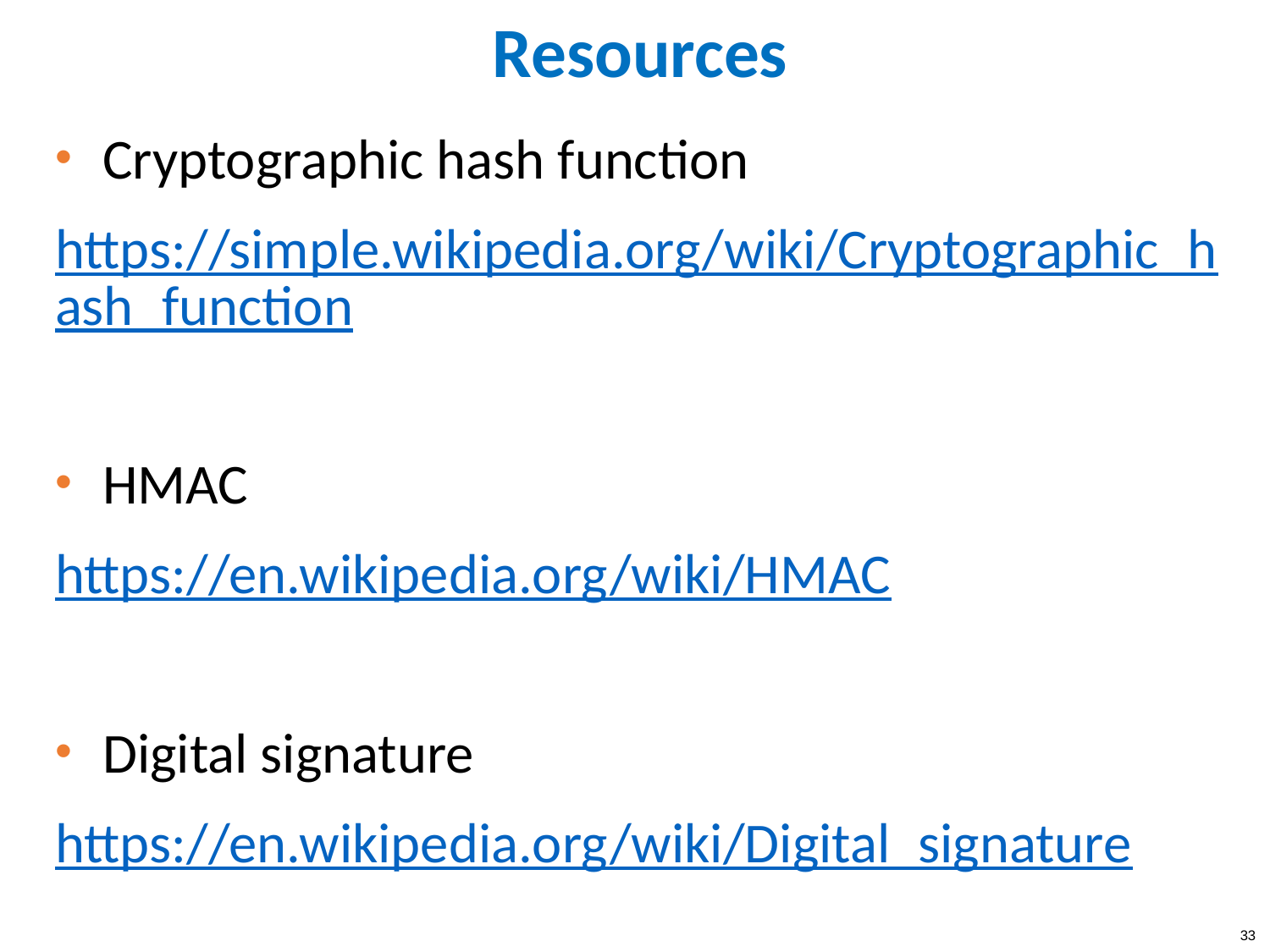

# Resources
Cryptographic hash function
https://simple.wikipedia.org/wiki/Cryptographic_hash_function

HMAC
https://en.wikipedia.org/wiki/HMAC

Digital signature
https://en.wikipedia.org/wiki/Digital_signature

33